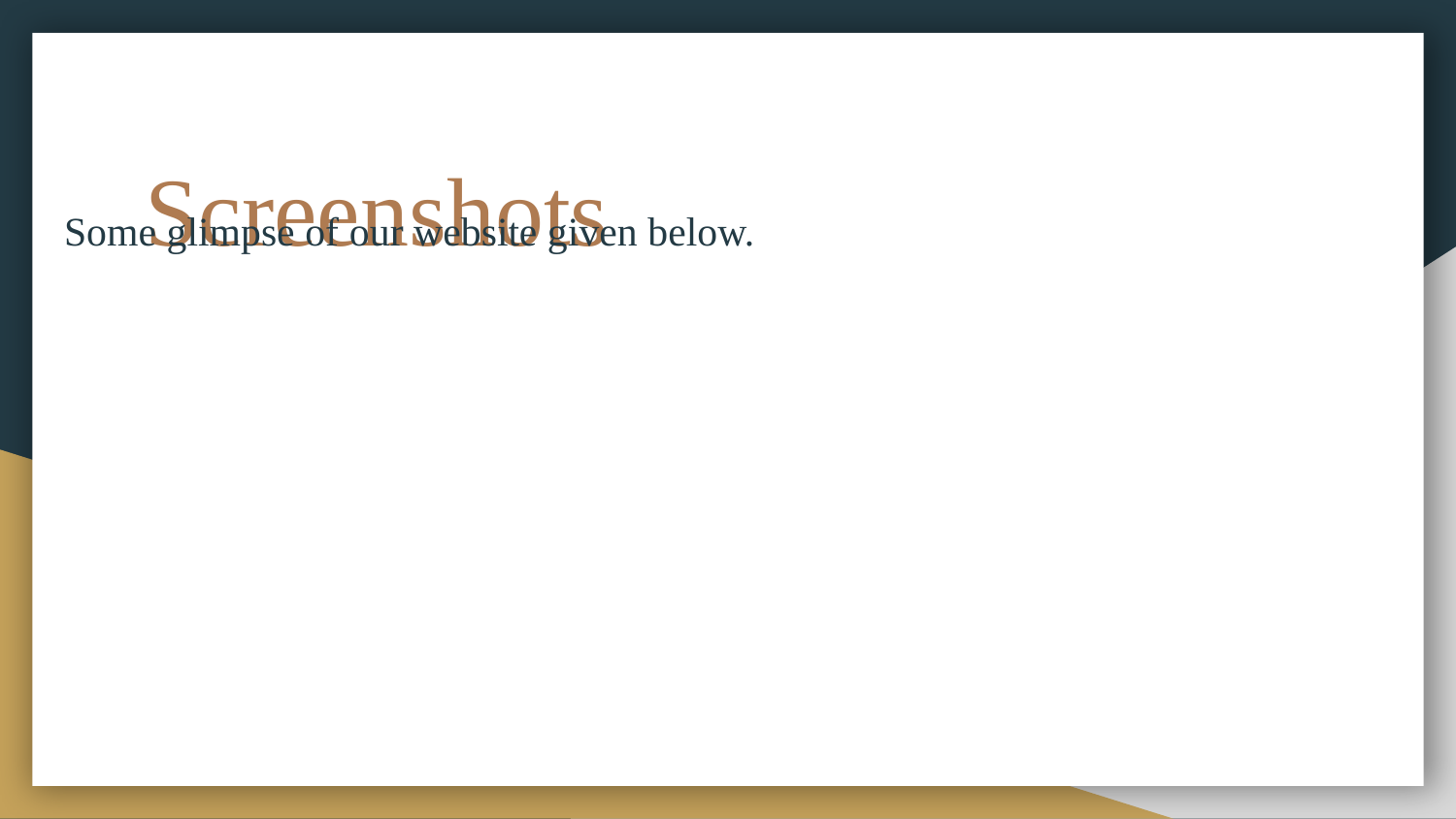

# Screenshots
Some glimpse of our website given below.